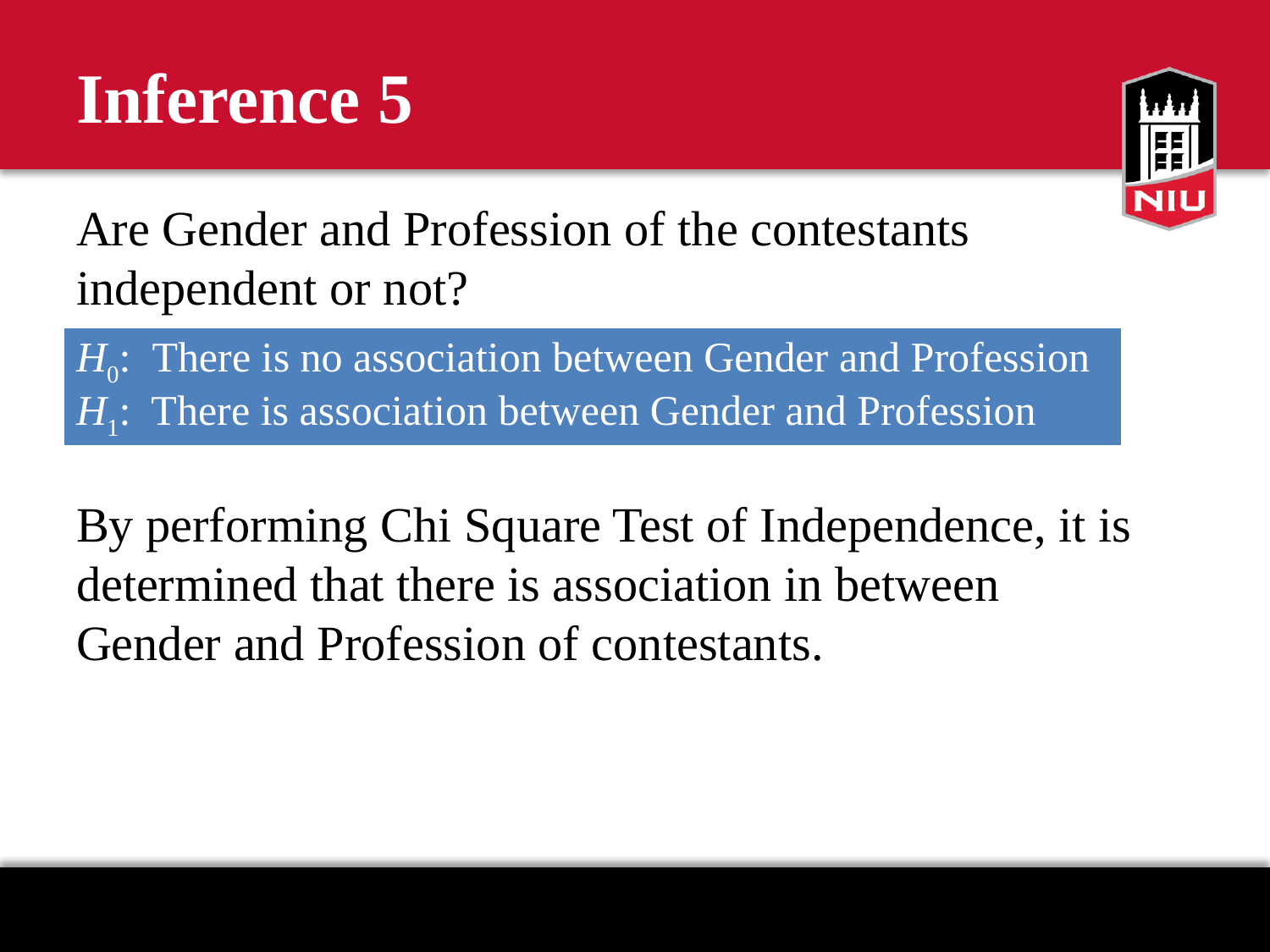

# Inference 5
Are Gender and Profession of the contestants independent or not?

By performing Chi Square Test of Independence, it is determined that there is association in between Gender and Profession of contestants.
| H0:  There is no association between Gender and Profession H1:  There is association between Gender and Profession |
| --- |